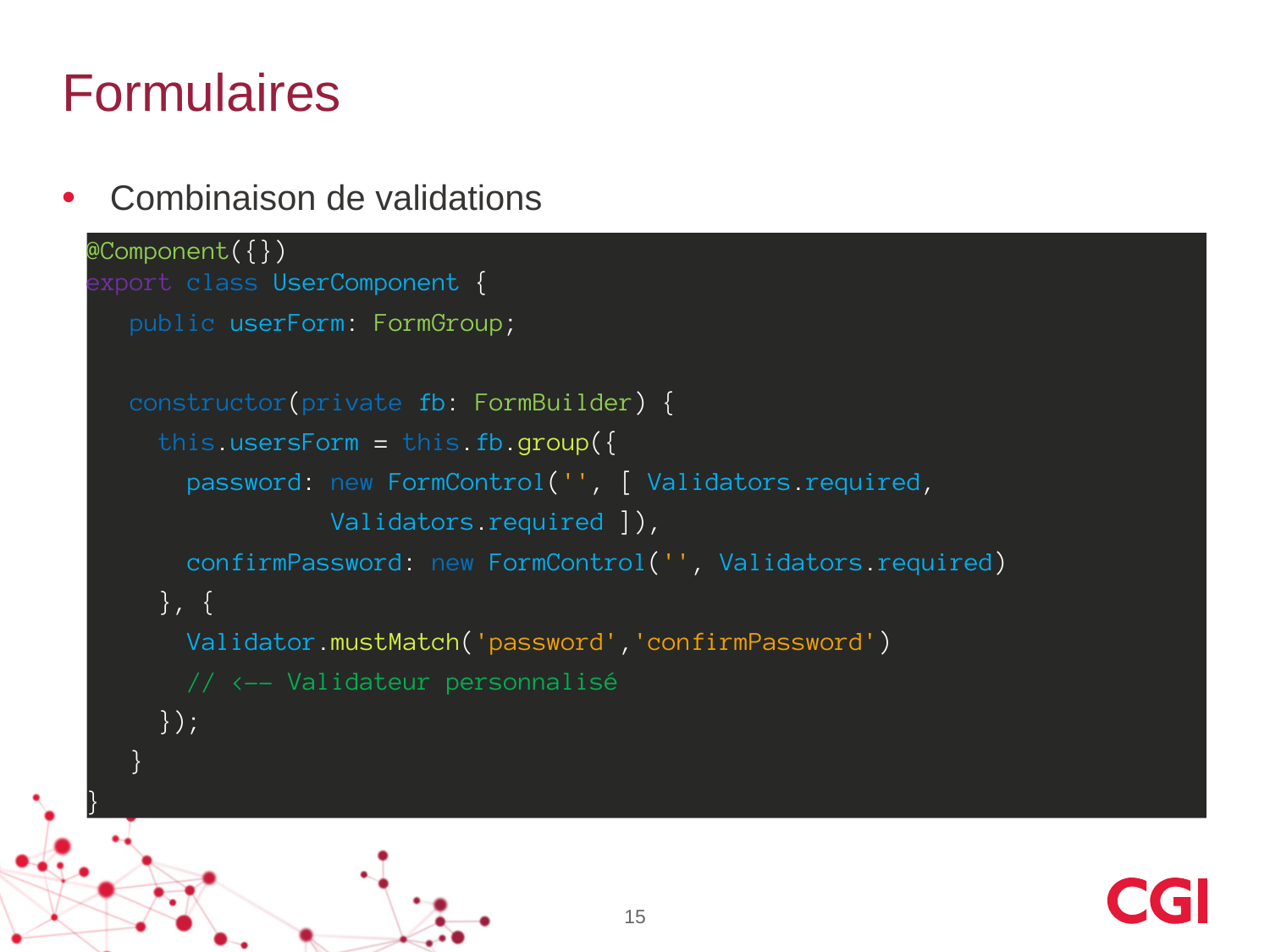

# Formulaires
Combinaison de validations

@Component({})
export class UserComponent {
   public userForm: FormGroup;

   constructor(private fb: FormBuilder) {
     this.usersForm = this.fb.group({
       password: new FormControl('', [ Validators.required,
                 Validators.required ]),
       confirmPassword: new FormControl('', Validators.required)
     }, {
       Validator.mustMatch('password','confirmPassword')
       // <-- Validateur personnalisé
     });
   }
}
15